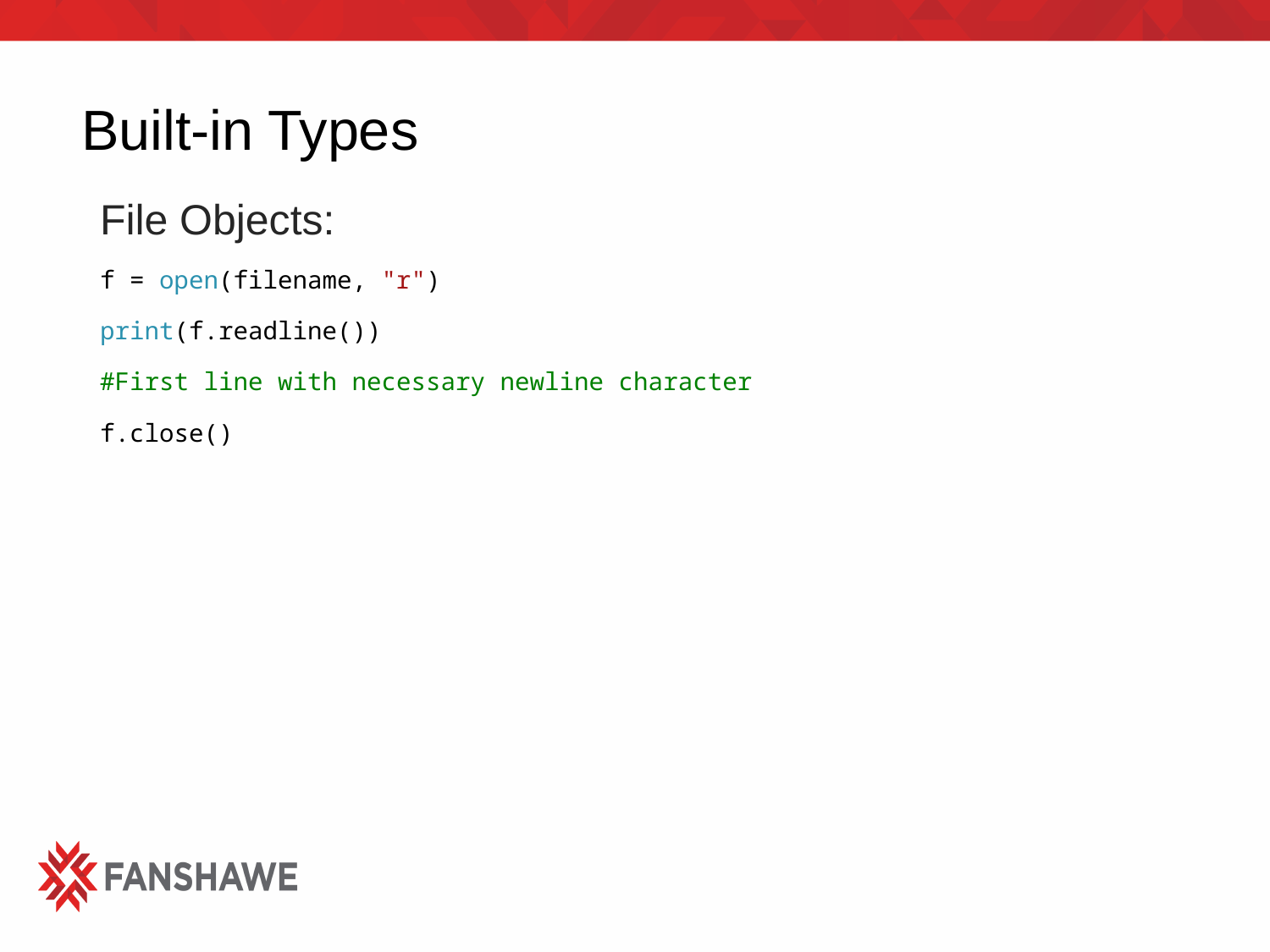

# Built-in Types
File Objects:
f = open(filename, "r")
print(f.readline())
#First line with necessary newline character
f.close()